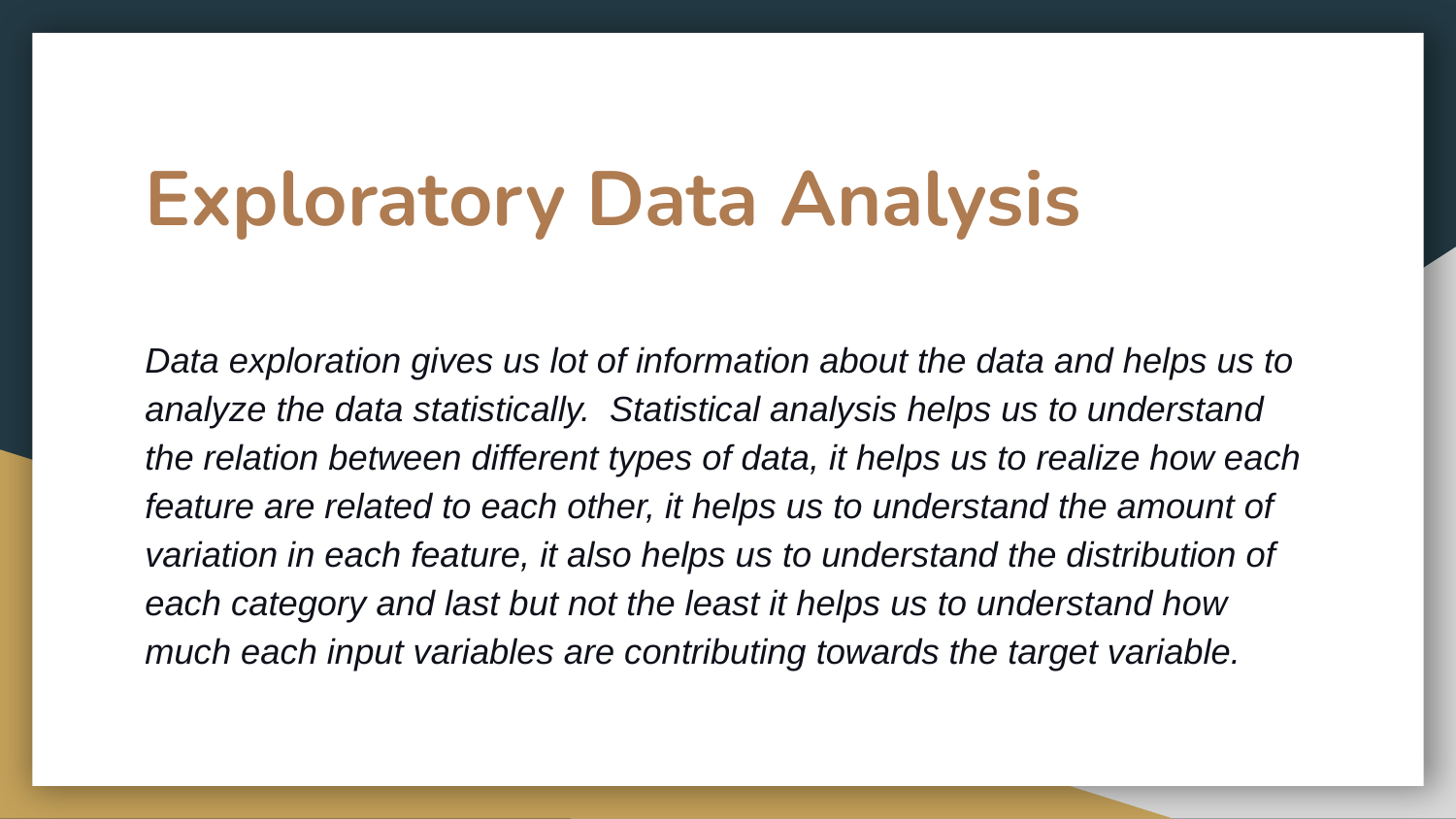

# Exploratory Data Analysis
Data exploration gives us lot of information about the data and helps us to analyze the data statistically.  Statistical analysis helps us to understand the relation between different types of data, it helps us to realize how each feature are related to each other, it helps us to understand the amount of variation in each feature, it also helps us to understand the distribution of each category and last but not the least it helps us to understand how much each input variables are contributing towards the target variable.